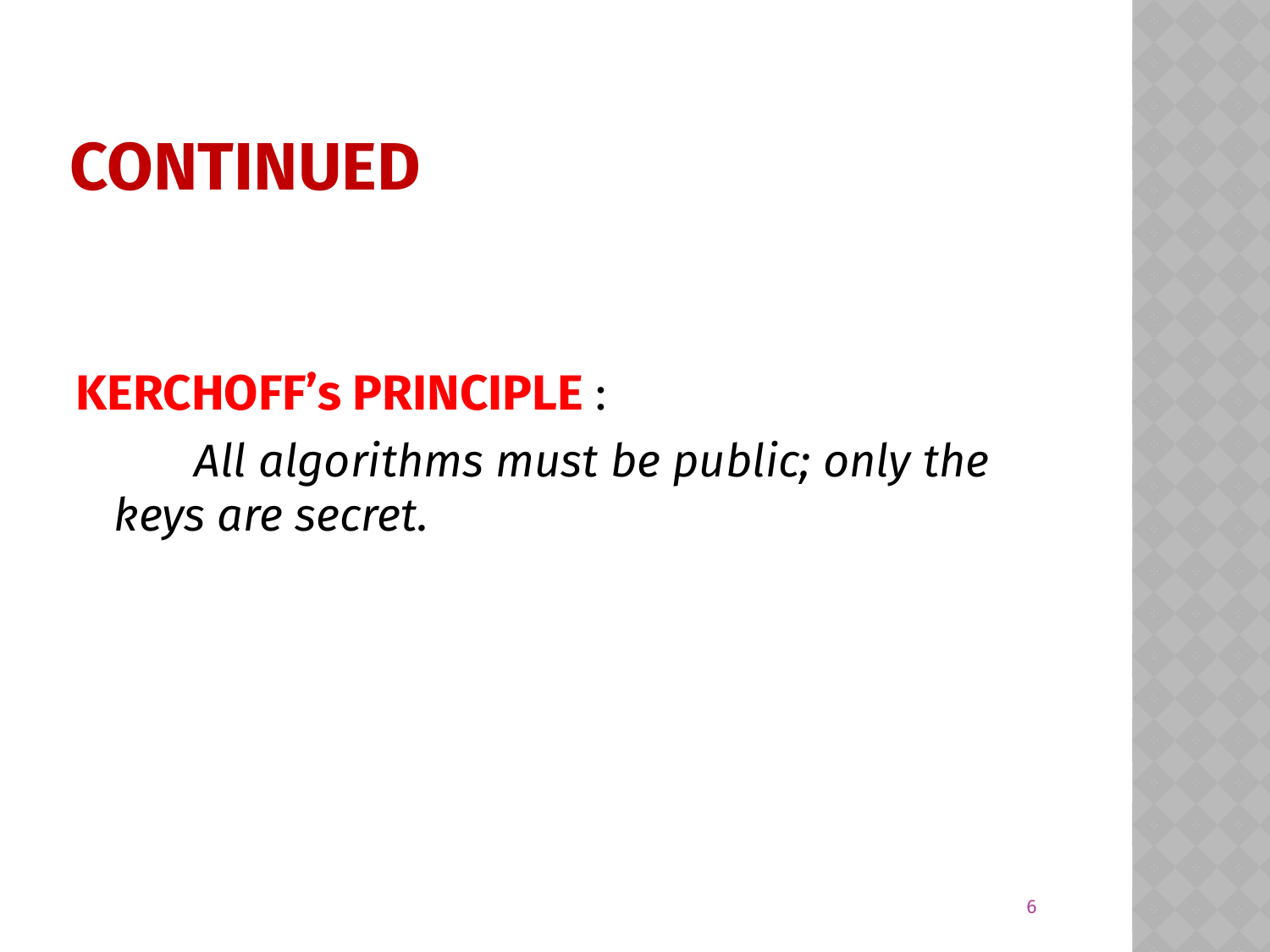

# CONTINUED

KERCHOFF’s PRINCIPLE :
          All algorithms must be public; only the keys are secret.
6